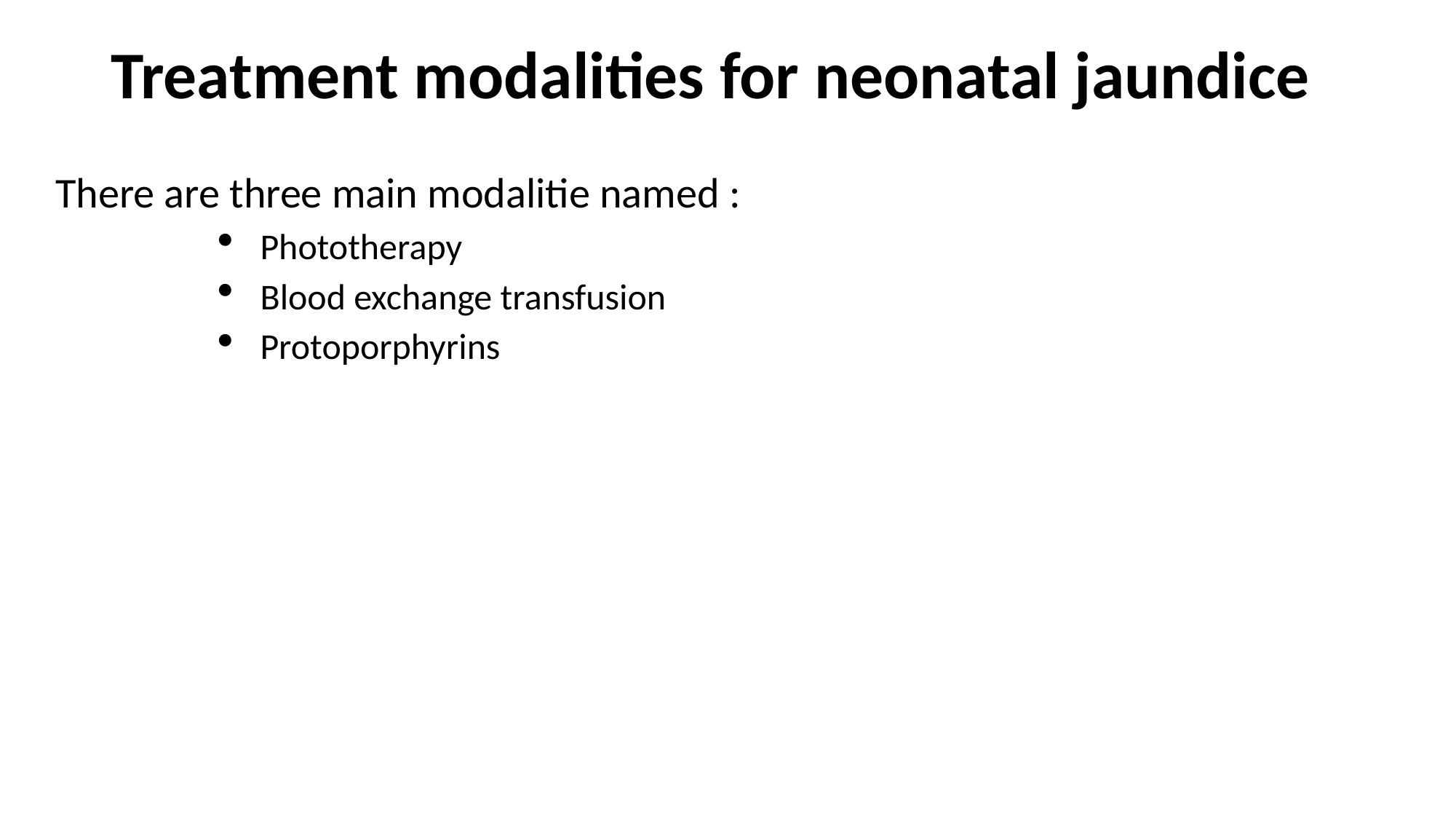

# Treatment modalities for neonatal jaundice
There are three main modalitie named :
Phototherapy
Blood exchange transfusion
Protoporphyrins